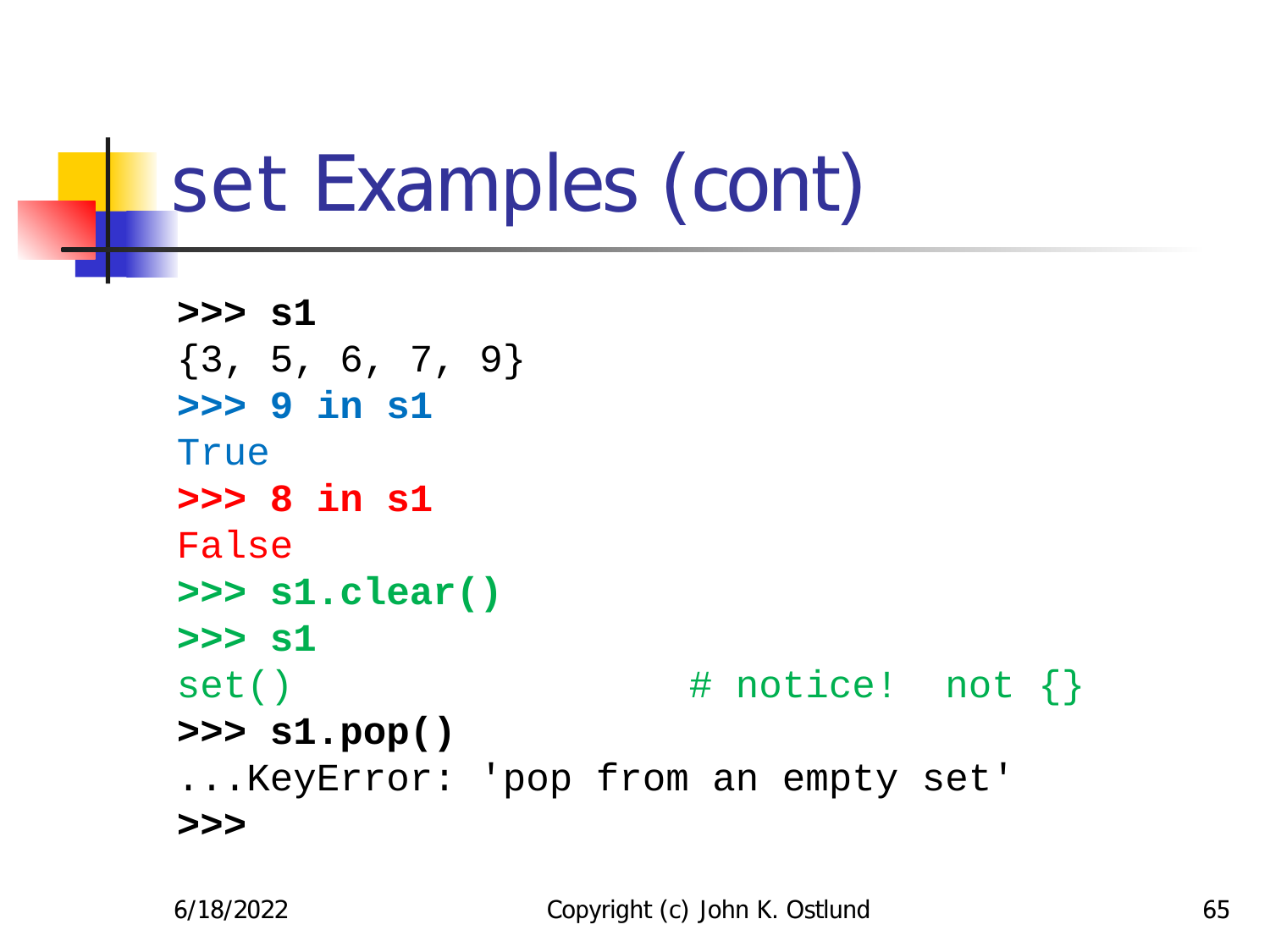

# set Examples (cont)
>>> s1
{3, 5, 6, 7, 9}
>>> 9 in s1
True
>>> 8 in s1
False
>>> s1.clear()
>>> s1
set()                 # notice!  not {}
>>> s1.pop()
...KeyError: 'pop from an empty set'
>>>
6/18/2022
Copyright (c) John K. Ostlund
65